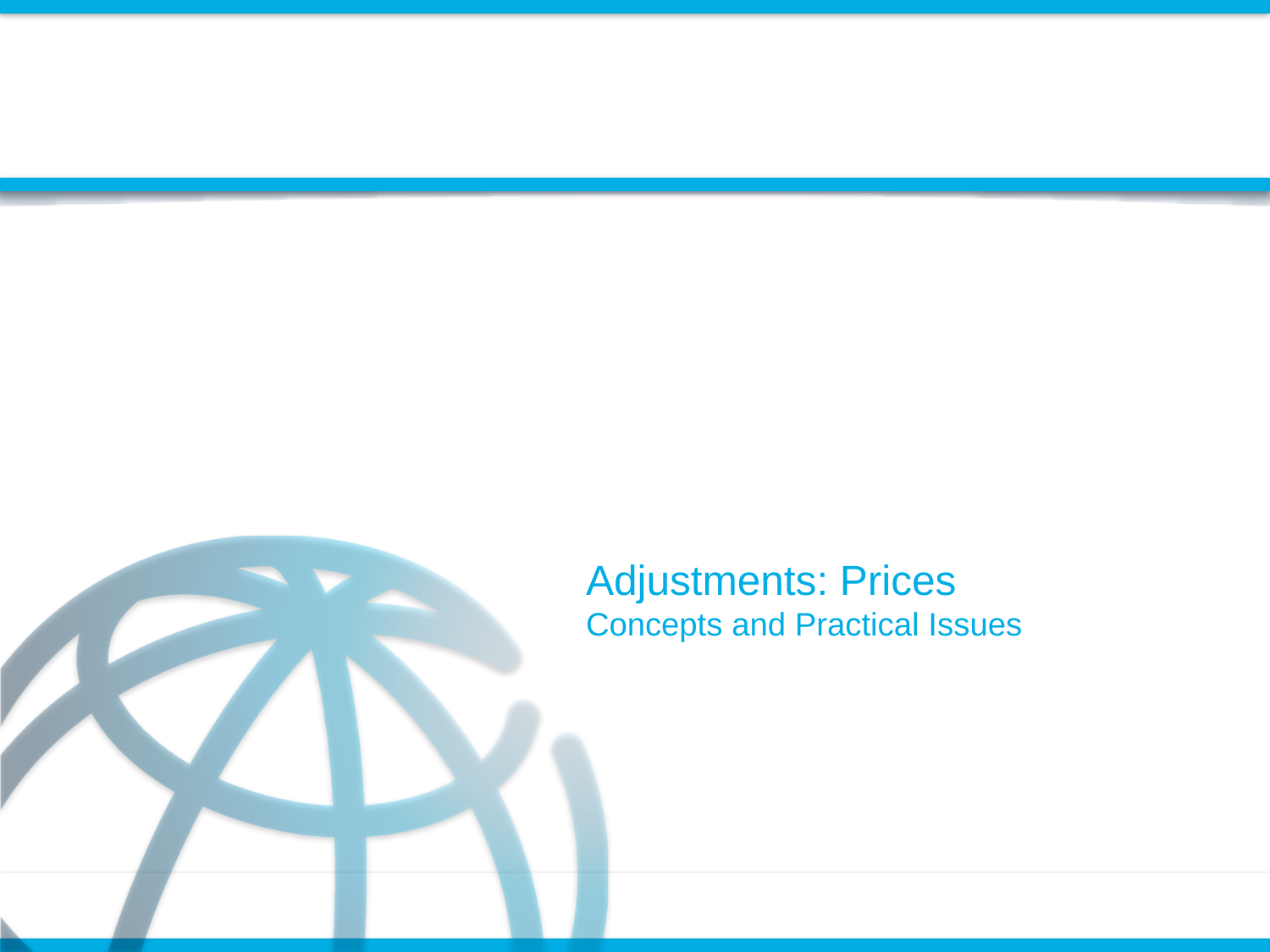

# Adjustments: Prices Concepts and Practical Issues